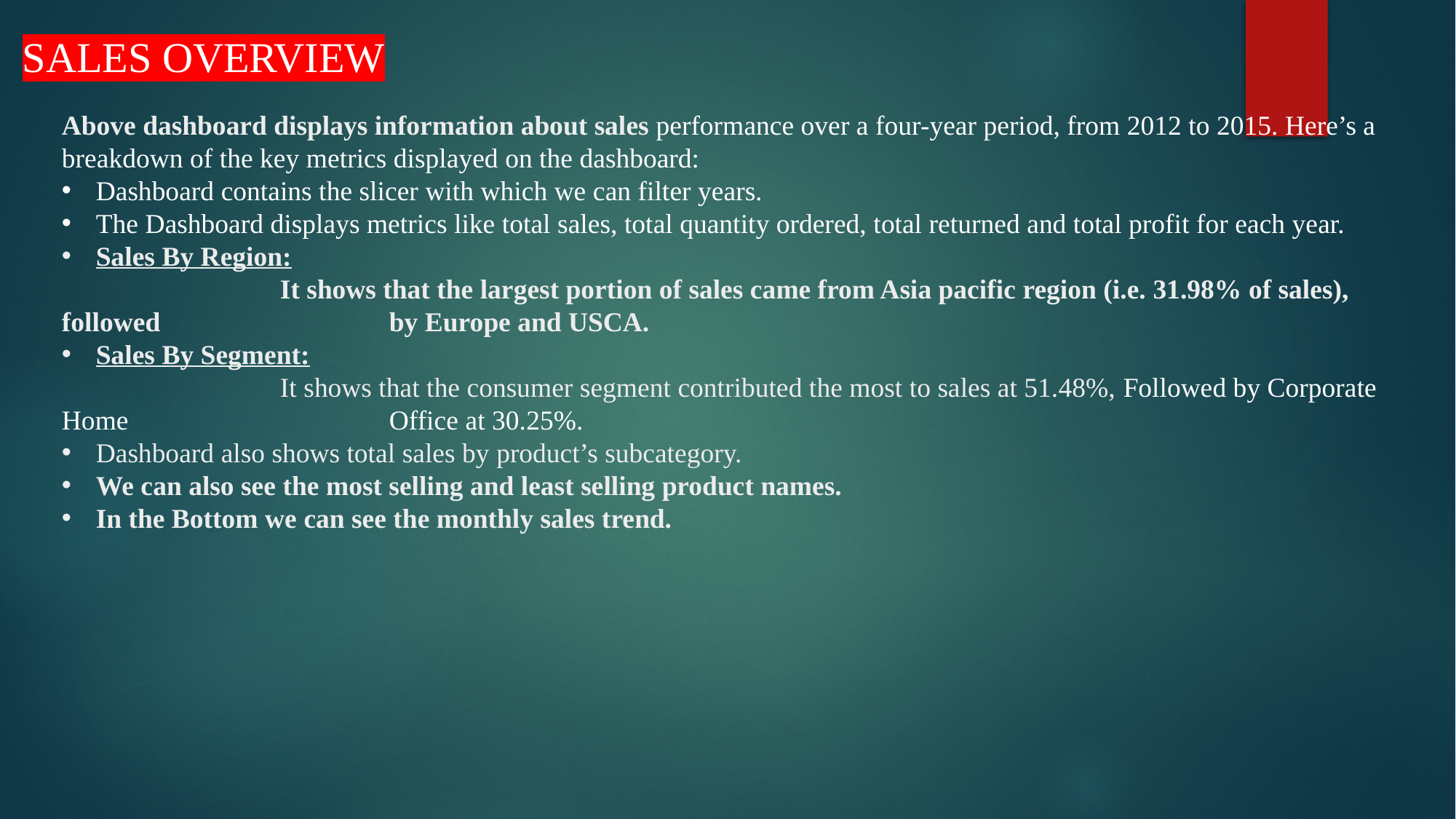

SALES OVERVIEW
Above dashboard displays information about sales performance over a four-year period, from 2012 to 2015. Here’s a breakdown of the key metrics displayed on the dashboard:
Dashboard contains the slicer with which we can filter years.
The Dashboard displays metrics like total sales, total quantity ordered, total returned and total profit for each year.
Sales By Region:
		It shows that the largest portion of sales came from Asia pacific region (i.e. 31.98% of sales), followed 			by Europe and USCA.
Sales By Segment:
		It shows that the consumer segment contributed the most to sales at 51.48%, Followed by Corporate Home 			Office at 30.25%.
Dashboard also shows total sales by product’s subcategory.
We can also see the most selling and least selling product names.
In the Bottom we can see the monthly sales trend.